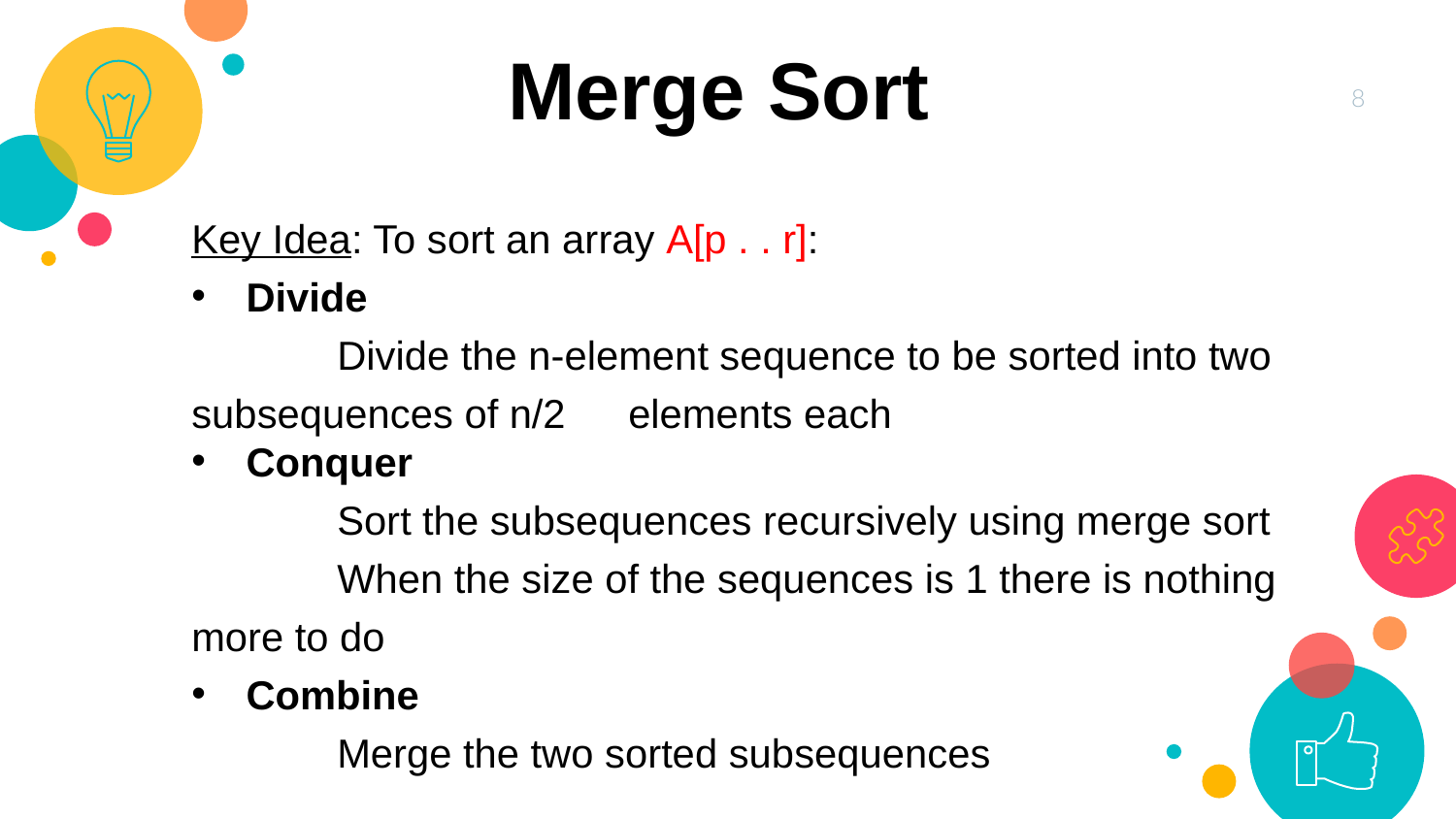

Merge Sort
8
Key Idea: To sort an array A[p . . r]:
Divide
	Divide the n-element sequence to be sorted into two subsequences of n/2 	elements each
Conquer
	Sort the subsequences recursively using merge sort
	When the size of the sequences is 1 there is nothing more to do
Combine
	Merge the two sorted subsequences